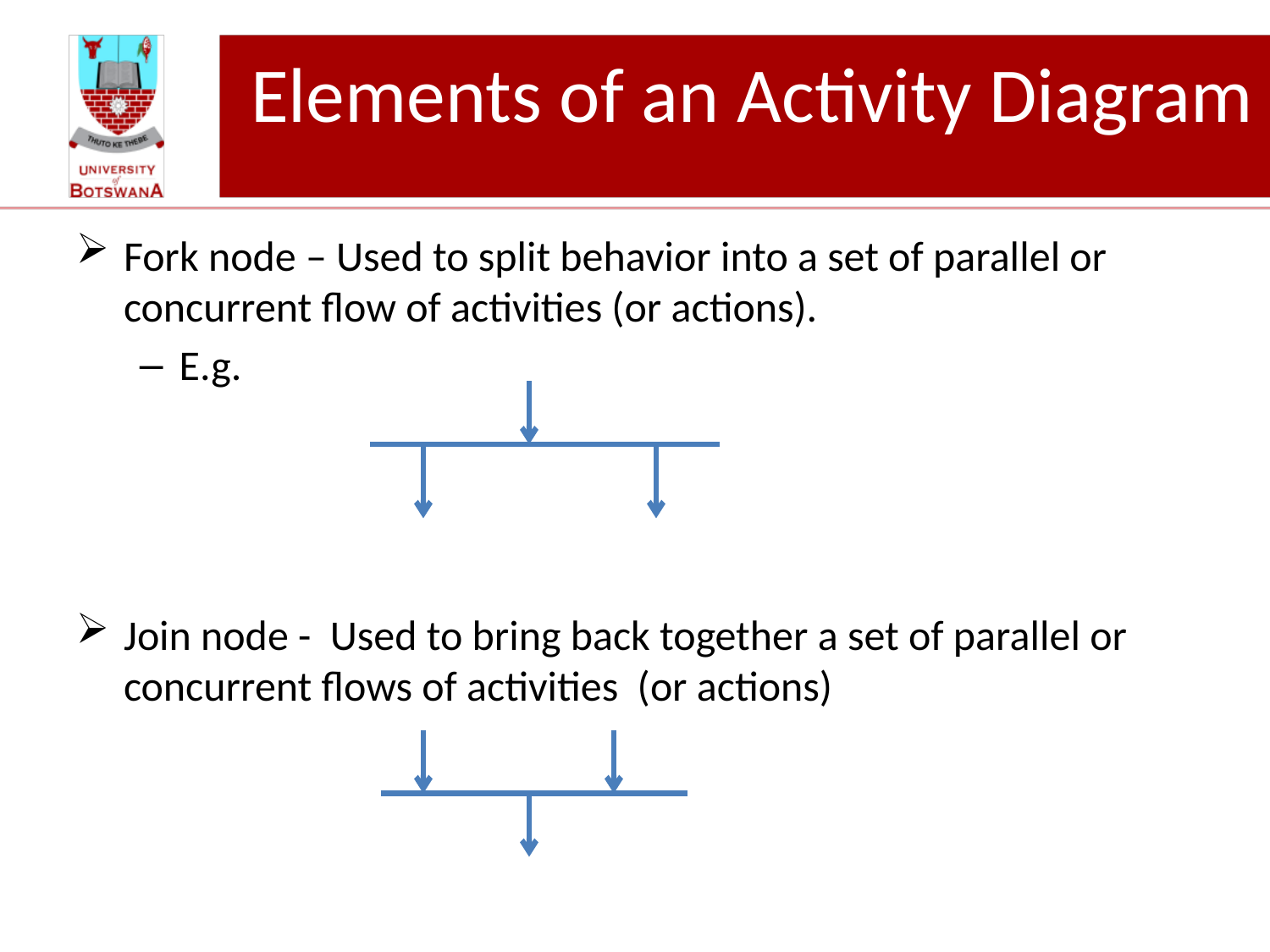

# Elements of an Activity Diagram
Fork node – Used to split behavior into a set of parallel or concurrent flow of activities (or actions).
E.g.

Join node -  Used to bring back together a set of parallel or concurrent flows of activities  (or actions)